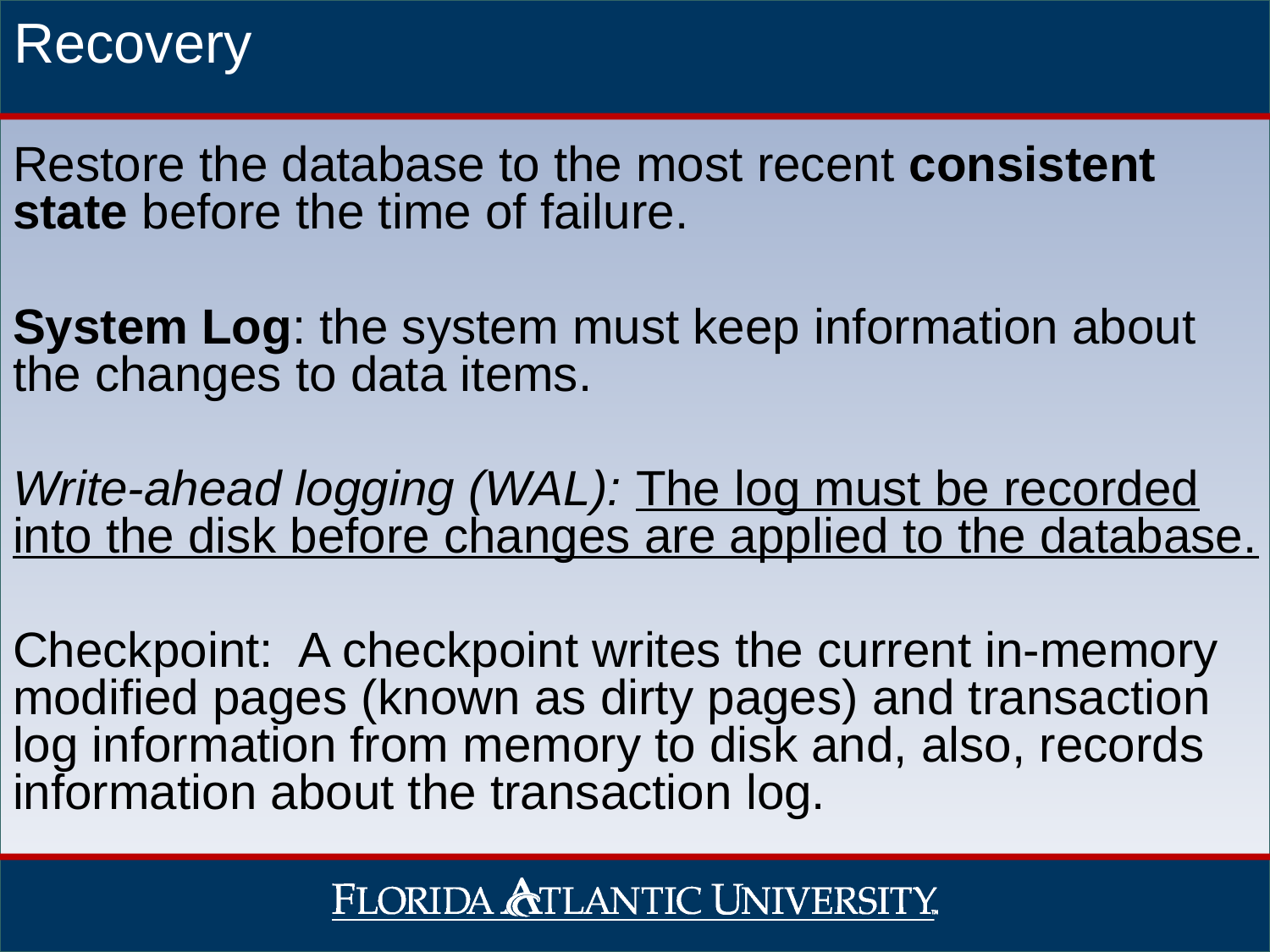

# Recovery
Restore the database to the most recent consistent state before the time of failure.

System Log: the system must keep information about the changes to data items.

Write-ahead logging (WAL): The log must be recorded into the disk before changes are applied to the database.

Checkpoint:  A checkpoint writes the current in-memory modified pages (known as dirty pages) and transaction log information from memory to disk and, also, records information about the transaction log.